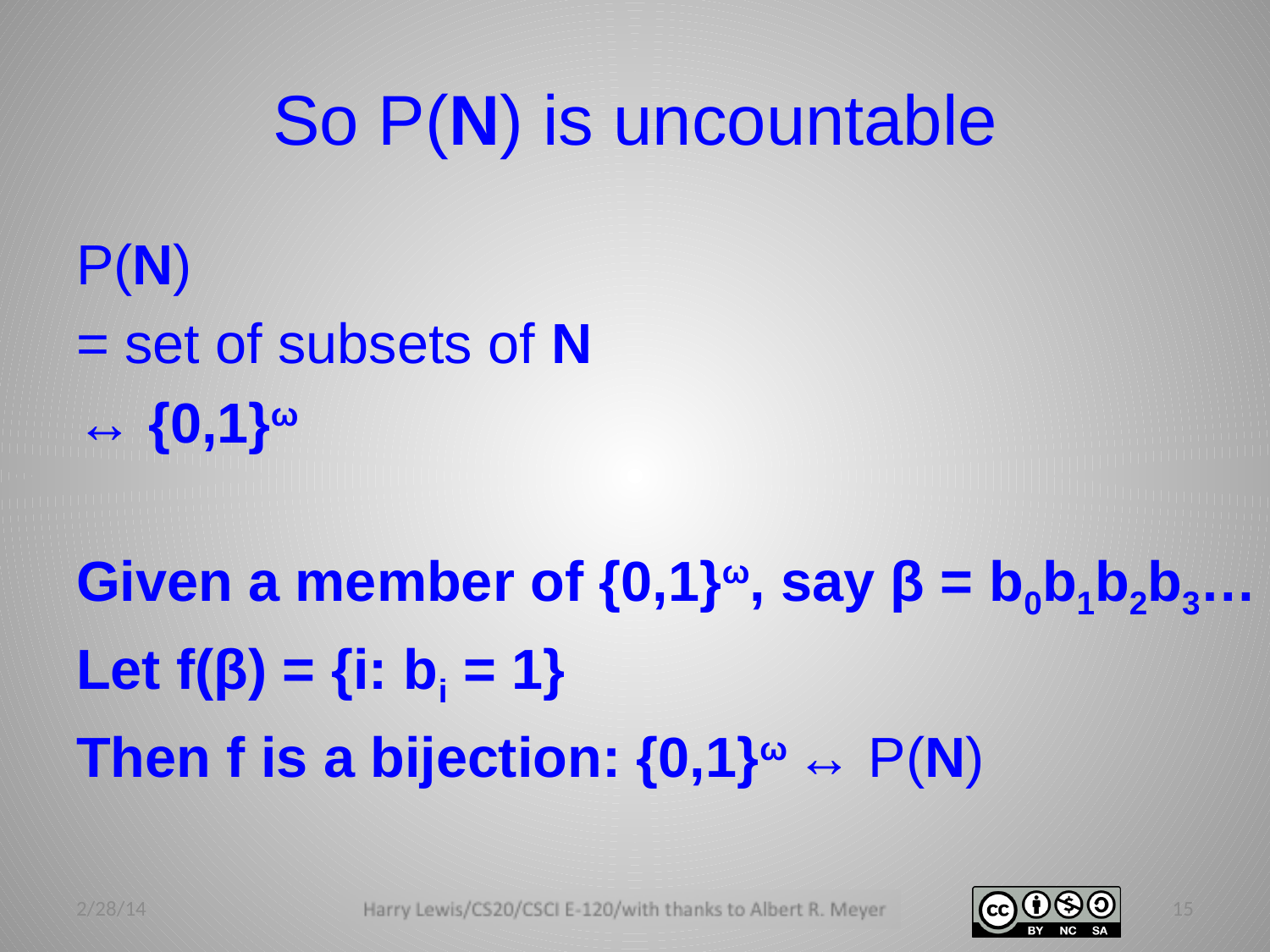

# So P(N) is uncountable
P(N)
= set of subsets of N
↔ {0,1}ω

Given a member of {0,1}ω, say β = b0b1b2b3…
Let f(β) = {i: bi = 1}
Then f is a bijection: {0,1}ω ↔ P(N)

2/28/14
15